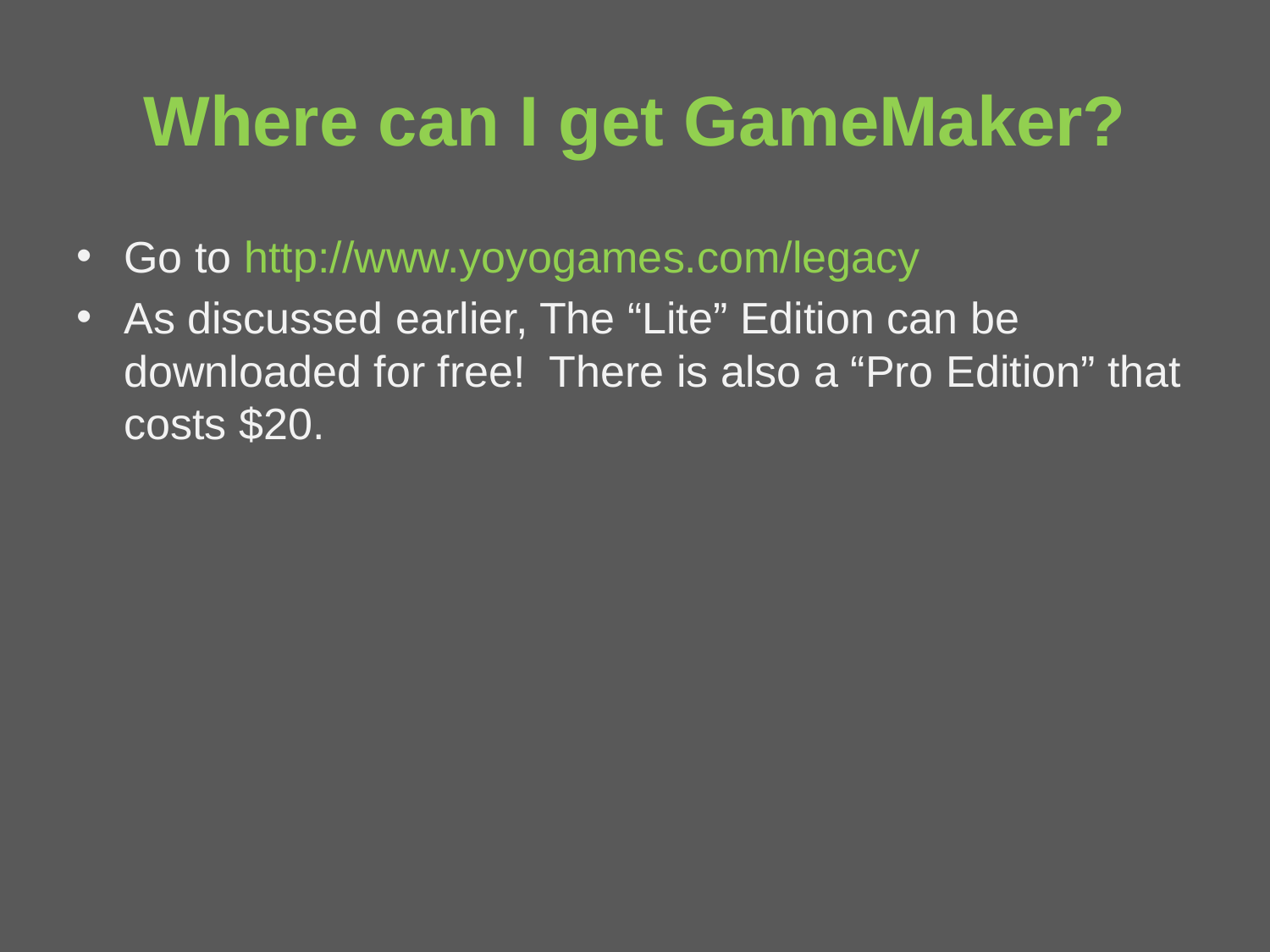

# Where can I get GameMaker?
Go to http://www.yoyogames.com/legacy
As discussed earlier, The “Lite” Edition can be downloaded for free!  There is also a “Pro Edition” that costs $20.